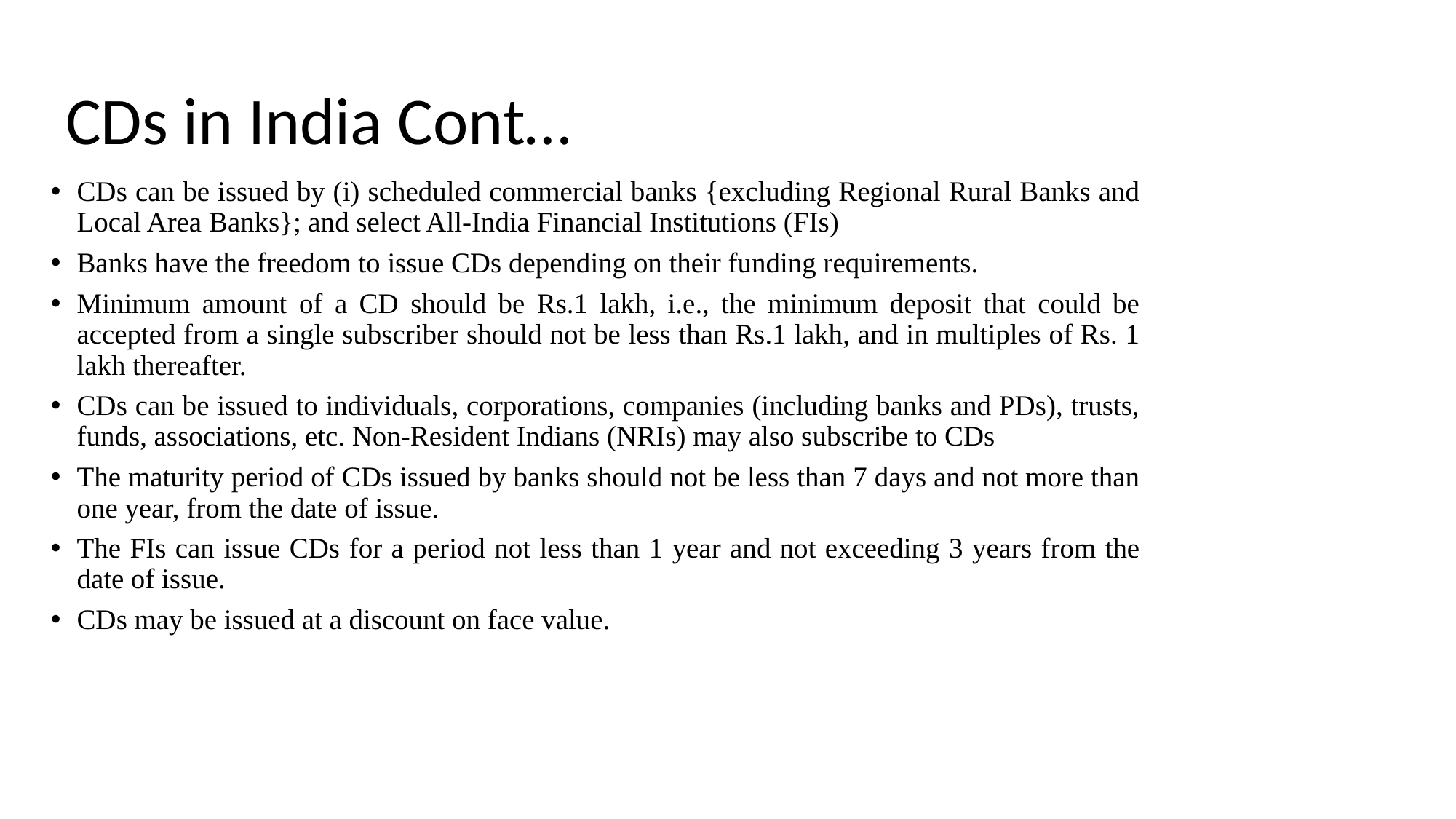

# CDs in India Cont…
CDs can be issued by (i) scheduled commercial banks {excluding Regional Rural Banks and Local Area Banks}; and select All-India Financial Institutions (FIs)
Banks have the freedom to issue CDs depending on their funding requirements.
Minimum amount of a CD should be Rs.1 lakh, i.e., the minimum deposit that could be accepted from a single subscriber should not be less than Rs.1 lakh, and in multiples of Rs. 1 lakh thereafter.
CDs can be issued to individuals, corporations, companies (including banks and PDs), trusts, funds, associations, etc. Non-Resident Indians (NRIs) may also subscribe to CDs
The maturity period of CDs issued by banks should not be less than 7 days and not more than one year, from the date of issue.
The FIs can issue CDs for a period not less than 1 year and not exceeding 3 years from the date of issue.
CDs may be issued at a discount on face value.